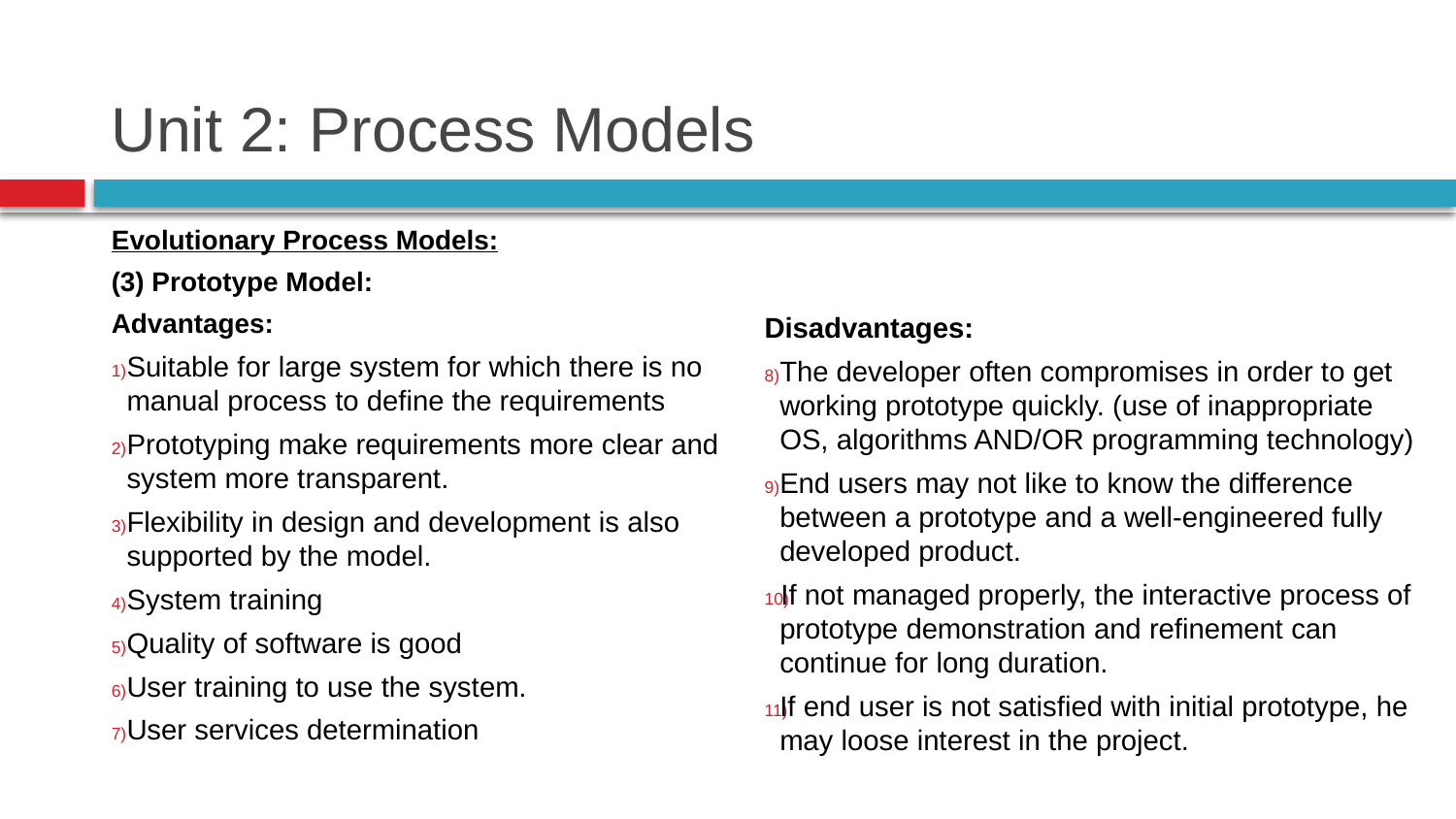

# Unit 2: Process Models
Evolutionary Process Models:
(3) Prototype Model:
Advantages:
Suitable for large system for which there is no manual process to define the requirements
Prototyping make requirements more clear and system more transparent.
Flexibility in design and development is also supported by the model.
System training
Quality of software is good
User training to use the system.
User services determination

Disadvantages:
The developer often compromises in order to get working prototype quickly. (use of inappropriate OS, algorithms AND/OR programming technology)
End users may not like to know the difference between a prototype and a well-engineered fully developed product.
If not managed properly, the interactive process of prototype demonstration and refinement can continue for long duration.
If end user is not satisfied with initial prototype, he may loose interest in the project.